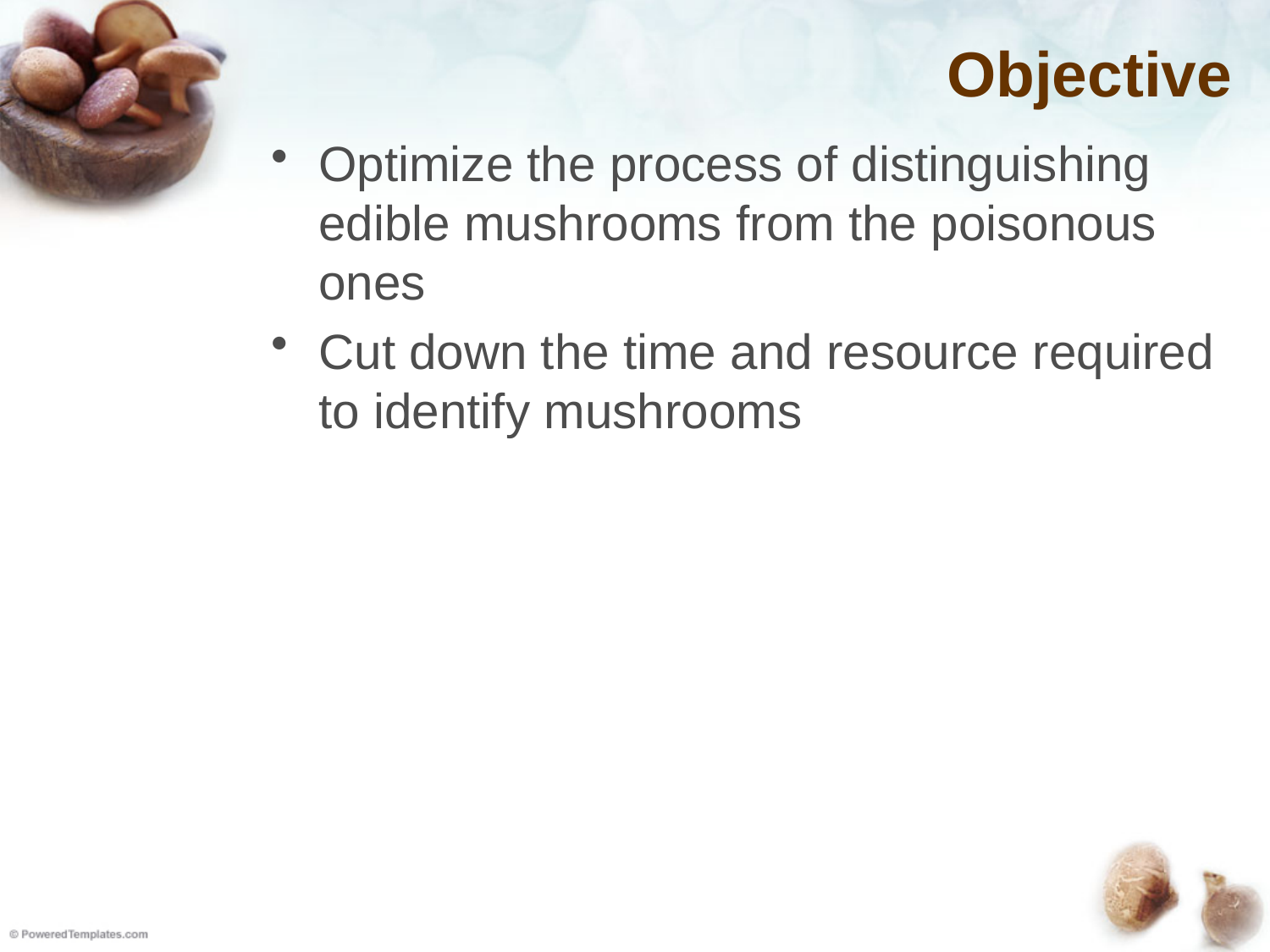

# Objective
Optimize the process of distinguishing edible mushrooms from the poisonous ones
Cut down the time and resource required to identify mushrooms